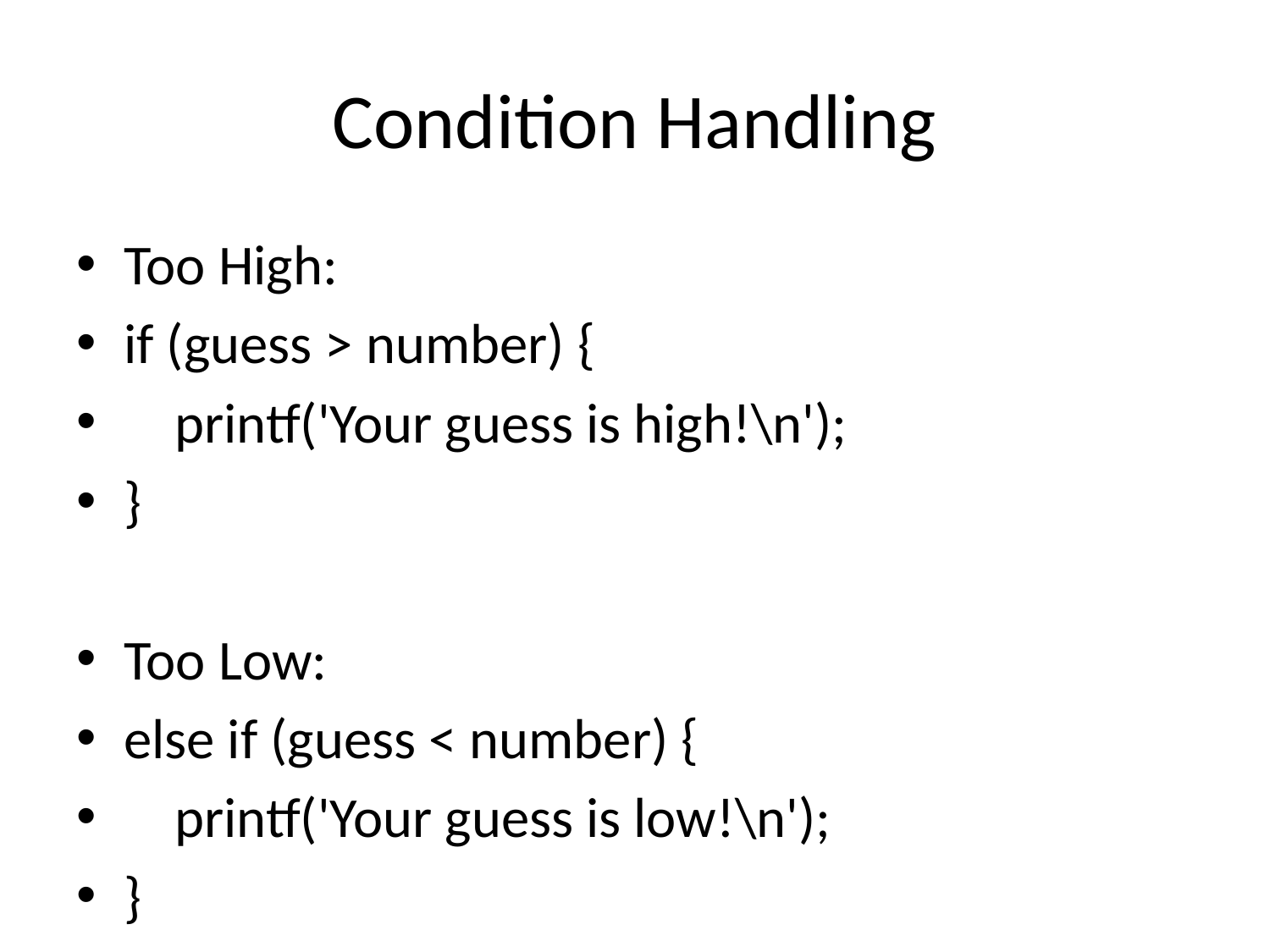

# Condition Handling
Too High:
if (guess > number) {
    printf('Your guess is high!\n');
}

Too Low:
else if (guess < number) {
    printf('Your guess is low!\n');
}

Correct Guess:
else {
    printf('You guessed the number!\n');
}

Losing Condition:
- If numberofguess > 9, prints 'You Lose!' and exits the loop.